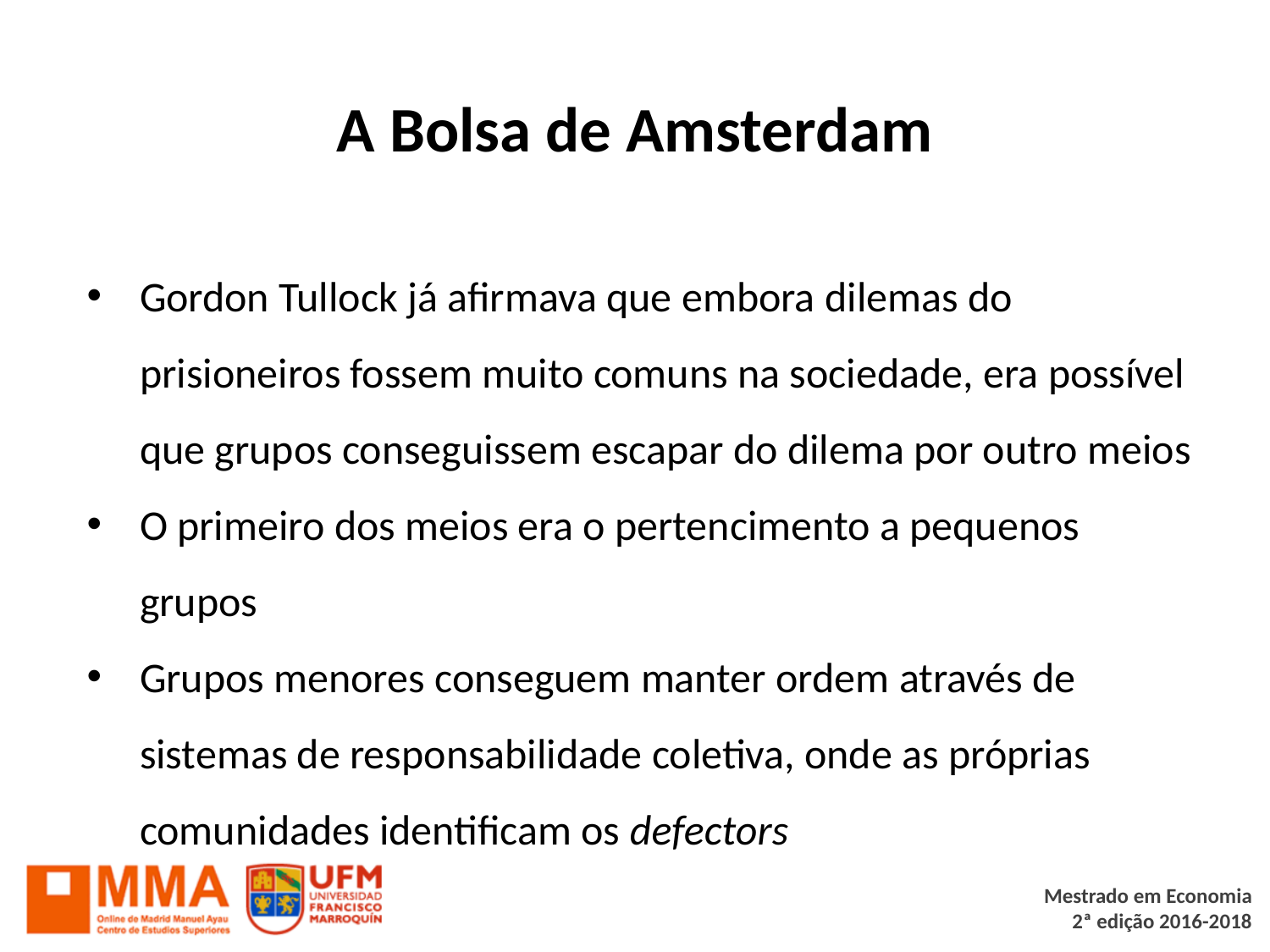

# A Bolsa de Amsterdam
Gordon Tullock já afirmava que embora dilemas do prisioneiros fossem muito comuns na sociedade, era possível que grupos conseguissem escapar do dilema por outro meios
O primeiro dos meios era o pertencimento a pequenos grupos
Grupos menores conseguem manter ordem através de sistemas de responsabilidade coletiva, onde as próprias comunidades identificam os defectors